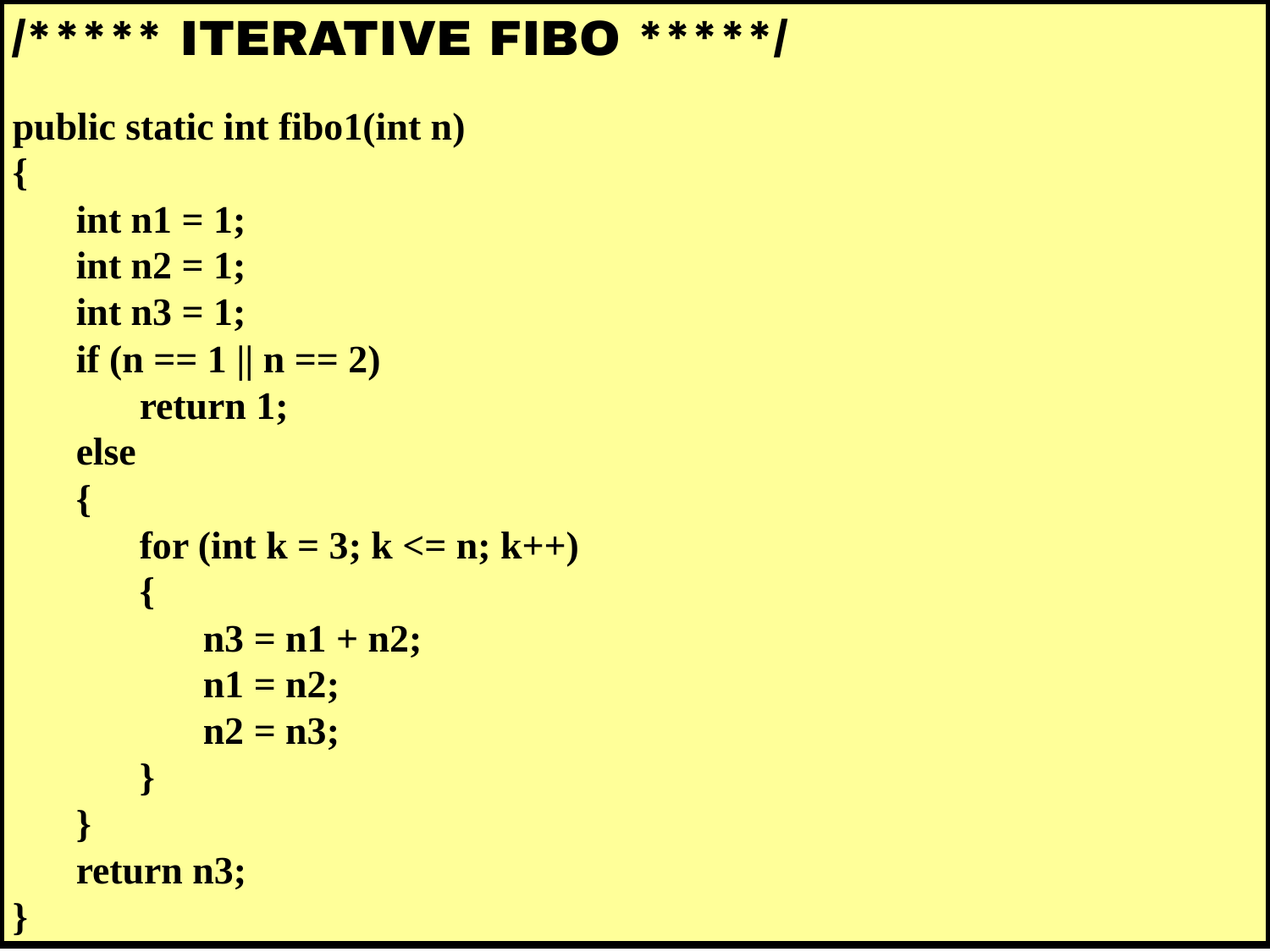

/***** ITERATIVE FIBO *****/

public static int fibo1(int n)
{
	int n1 = 1;
	int n2 = 1;
	int n3 = 1;
	if (n == 1 || n == 2)
		return 1;
	else
	{
		for (int k = 3; k <= n; k++)
		{
			n3 = n1 + n2;
			n1 = n2;
			n2 = n3;
		}
	}
	return n3;
}